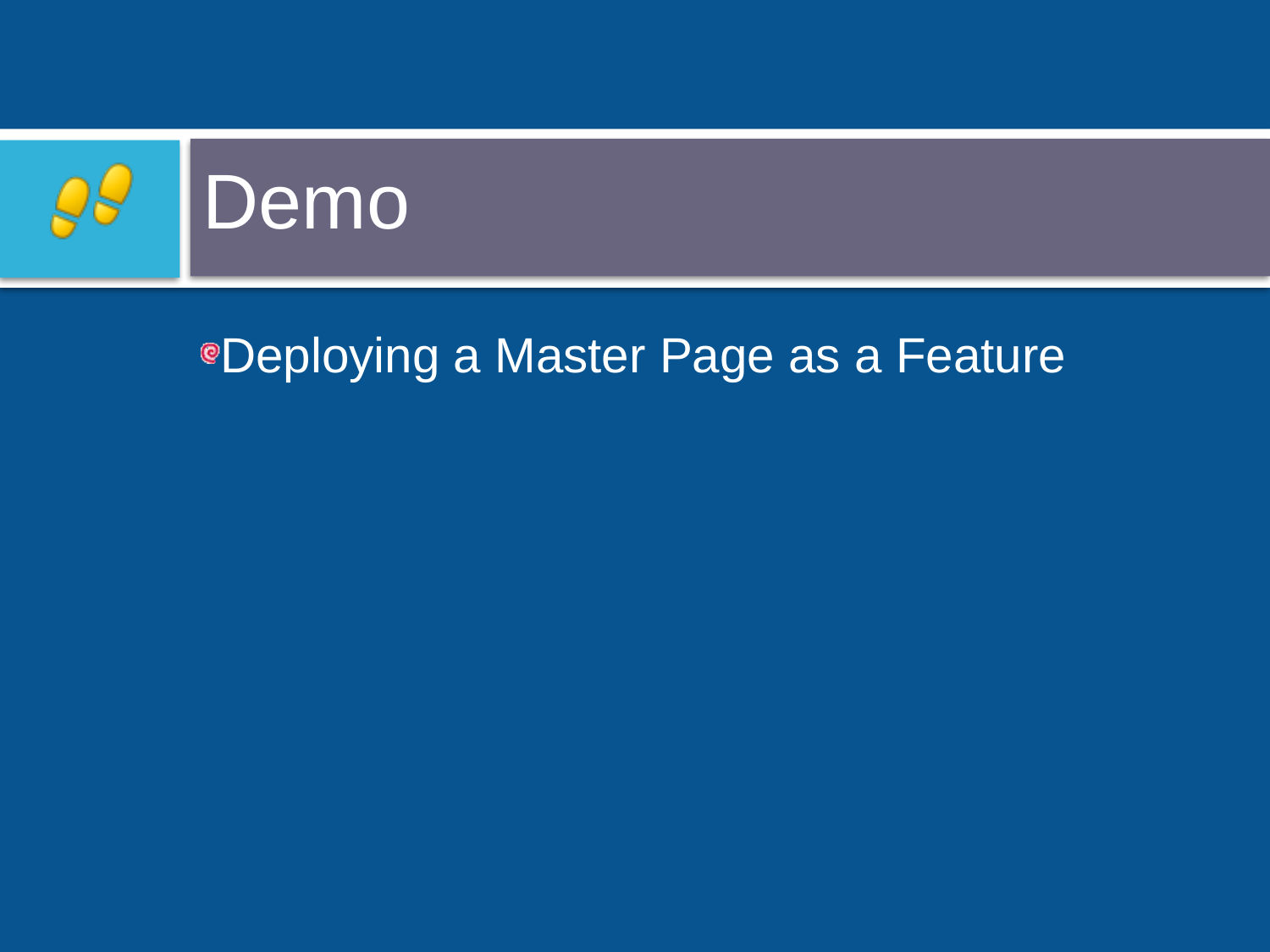

# Demo
Deploying a Master Page as a Feature